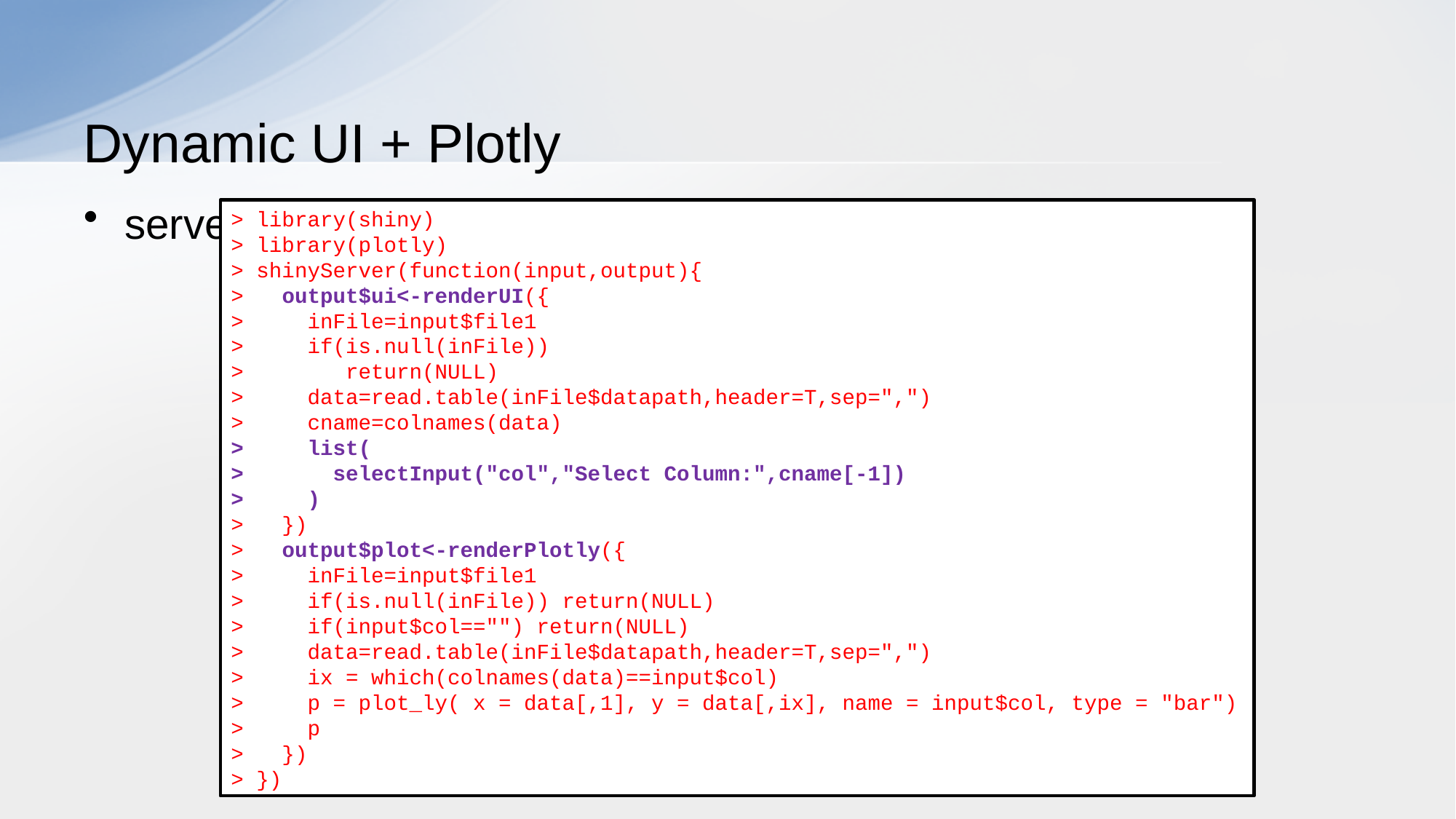

# Dynamic UI + Plotly
server.r
> library(shiny)
> library(plotly)
> shinyServer(function(input,output){
>   output$ui<-renderUI({
>     inFile=input$file1
>     if(is.null(inFile))
>        return(NULL)
>     data=read.table(inFile$datapath,header=T,sep=",")
>     cname=colnames(data)
>     list(
>       selectInput("col","Select Column:",cname[-1])
>     )
>   })
>   output$plot<-renderPlotly({
>     inFile=input$file1
>     if(is.null(inFile)) return(NULL)
>     if(input$col=="") return(NULL)
>     data=read.table(inFile$datapath,header=T,sep=",")
>     ix = which(colnames(data)==input$col)
>     p = plot_ly( x = data[,1], y = data[,ix], name = input$col, type = "bar")
>     p
>   })
> })
62